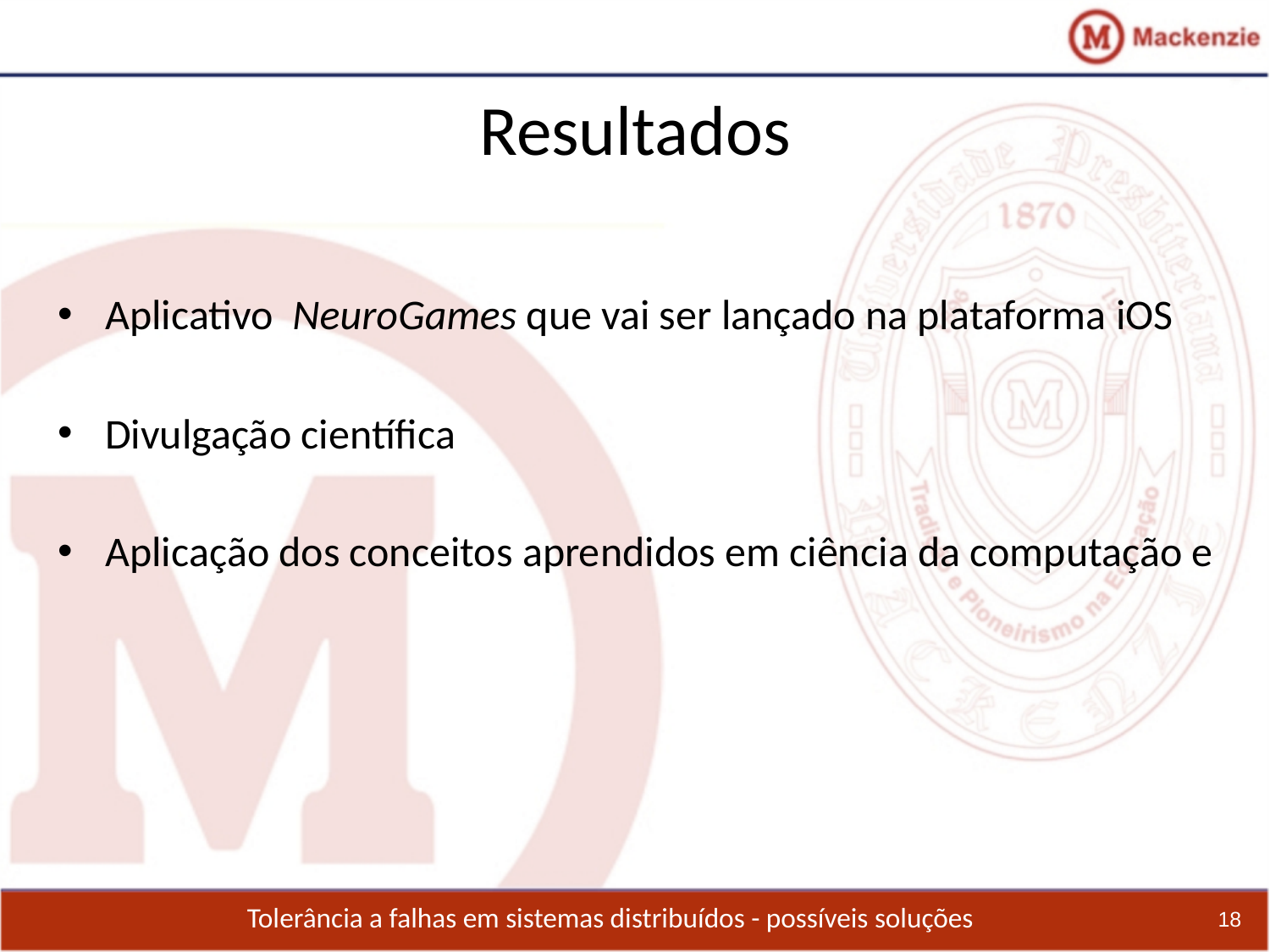

# Resultados

Aplicativo  NeuroGames que vai ser lançado na plataforma iOS

Divulgação científica

Aplicação dos conceitos aprendidos em ciência da computação e

Tolerância a falhas em sistemas distribuídos - possíveis soluções
18